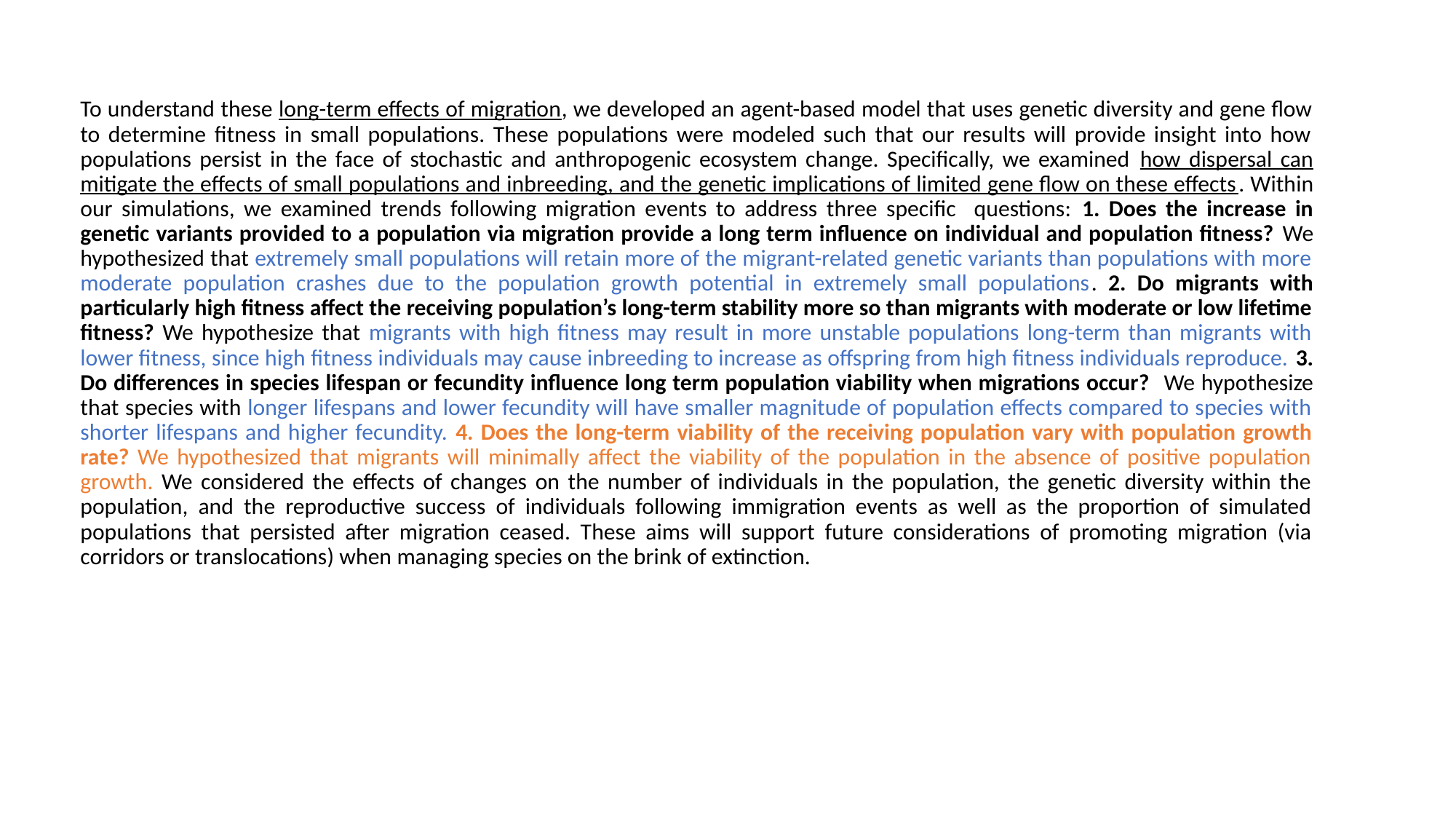

To understand these long-term effects of migration, we developed an agent-based model that uses genetic diversity and gene flow to determine fitness in small populations. These populations were modeled such that our results will provide insight into how populations persist in the face of stochastic and anthropogenic ecosystem change. Specifically, we examined how dispersal can mitigate the effects of small populations and inbreeding, and the genetic implications of limited gene flow on these effects. Within our simulations, we examined trends following migration events to address three specific  questions: 1. Does the increase in genetic variants provided to a population via migration provide a long term influence on individual and population fitness? We hypothesized that extremely small populations will retain more of the migrant-related genetic variants than populations with more moderate population crashes due to the population growth potential in extremely small populations. 2. Do migrants with particularly high fitness affect the receiving population’s long-term stability more so than migrants with moderate or low lifetime fitness? We hypothesize that migrants with high fitness may result in more unstable populations long-term than migrants with lower fitness, since high fitness individuals may cause inbreeding to increase as offspring from high fitness individuals reproduce. 3. Do differences in species lifespan or fecundity influence long term population viability when migrations occur?  We hypothesize that species with longer lifespans and lower fecundity will have smaller magnitude of population effects compared to species with shorter lifespans and higher fecundity. 4. Does the long-term viability of the receiving population vary with population growth rate? We hypothesized that migrants will minimally affect the viability of the population in the absence of positive population growth. We considered the effects of changes on the number of individuals in the population, the genetic diversity within the population, and the reproductive success of individuals following immigration events as well as the proportion of simulated populations that persisted after migration ceased. These aims will support future considerations of promoting migration (via corridors or translocations) when managing species on the brink of extinction.